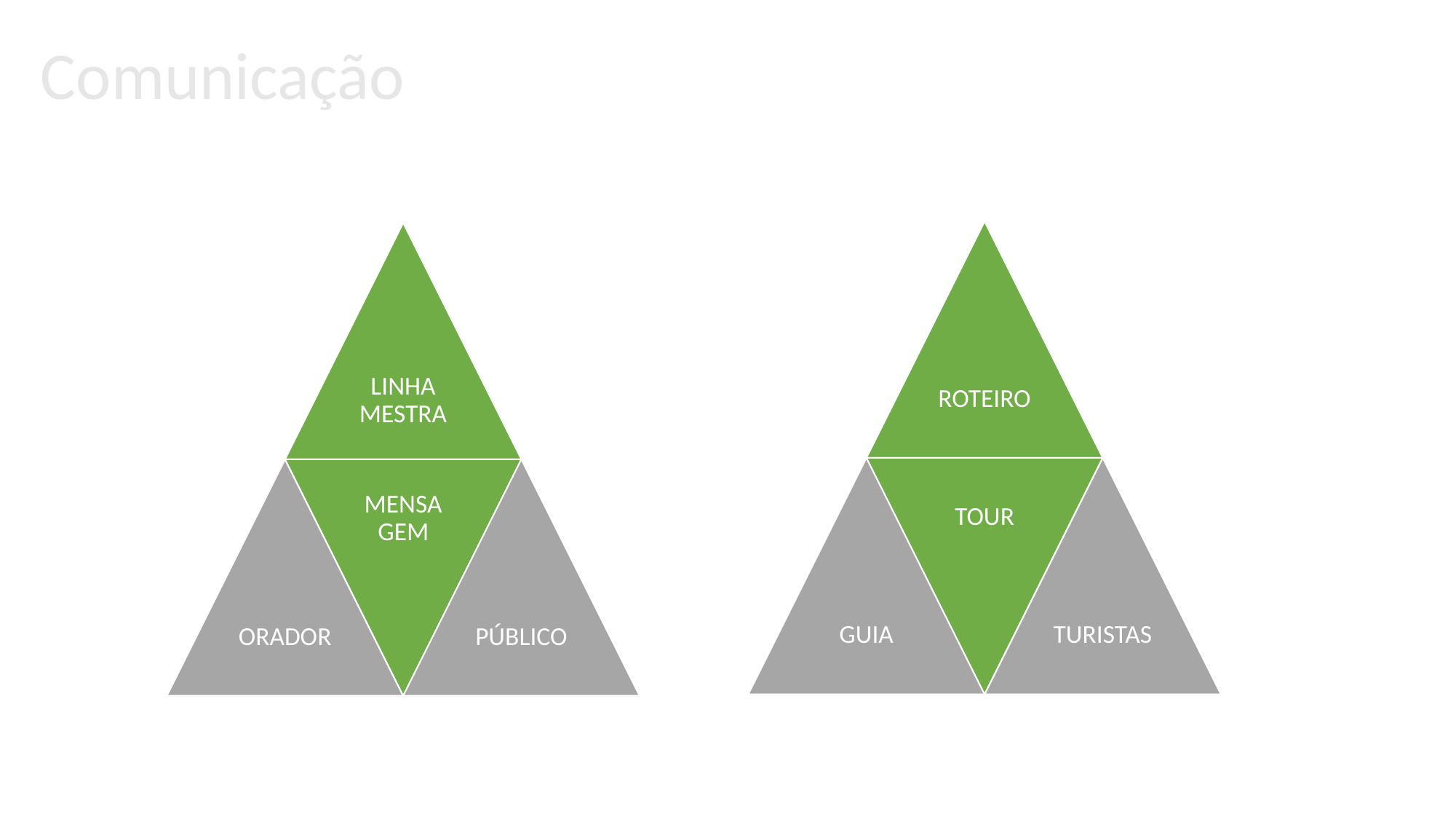

Comunicação
ROTEIRO
GUIA
TOUR
TURISTAS
ROTEIRO
GUIA
TOUR
TURISTAS
ROTEIRO
GUIA
TOUR
TURISTAS
LINHA MESTRA
ORADOR
MENSA GEM
PÚBLICO
LINHA MESTRA
PALES TRANTE
PALESTRA
PÚBLICO
LINHA MESTRA
PALES TRANTE
PALESTRA
PÚBLICO